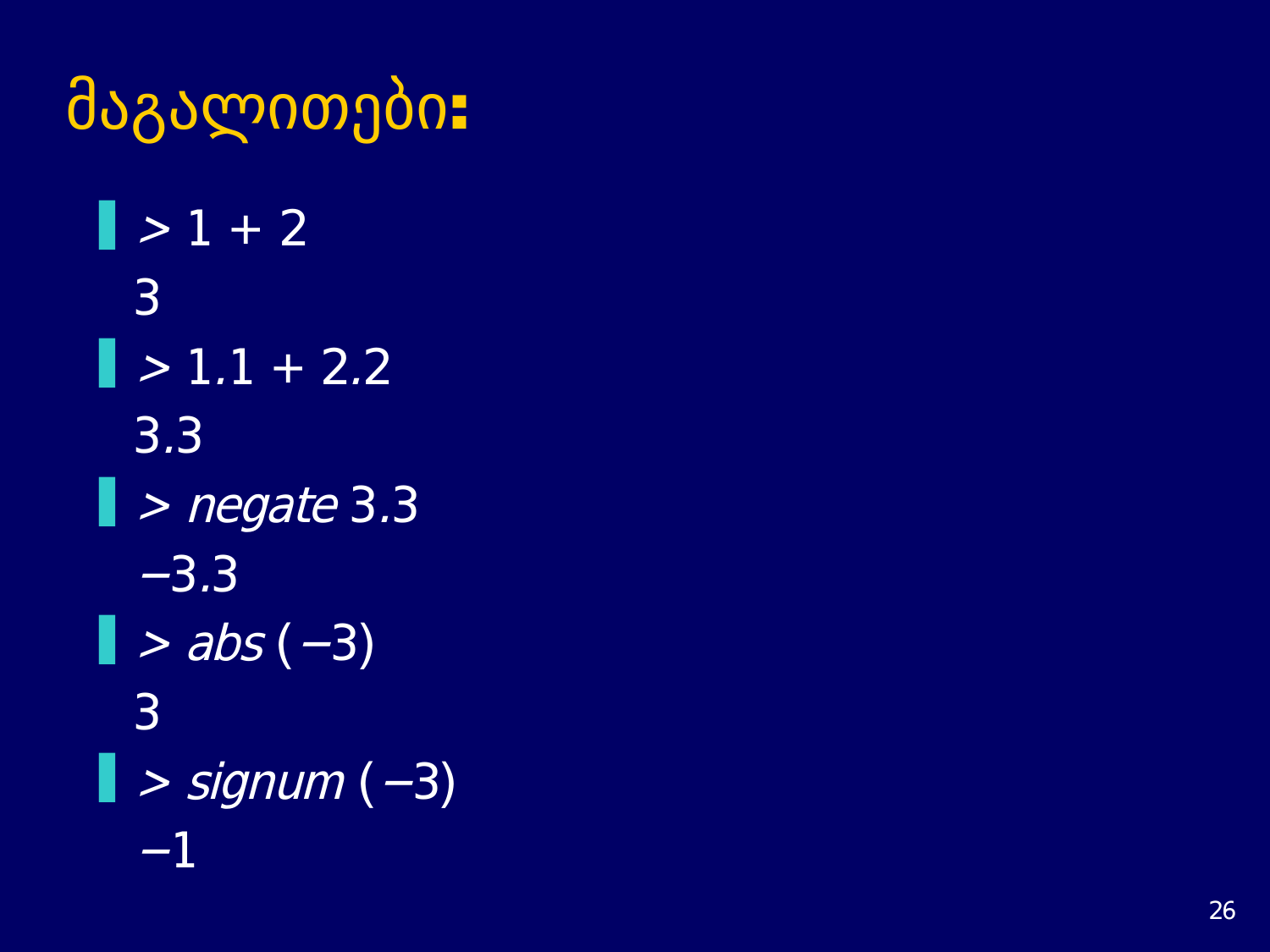

# მაგალითები:
> 1 + 2
	3
> 1.1 + 2.2
	3.3
> negate 3.3
	−3.3
> abs (−3)
	3
> signum (−3)
	−1

26